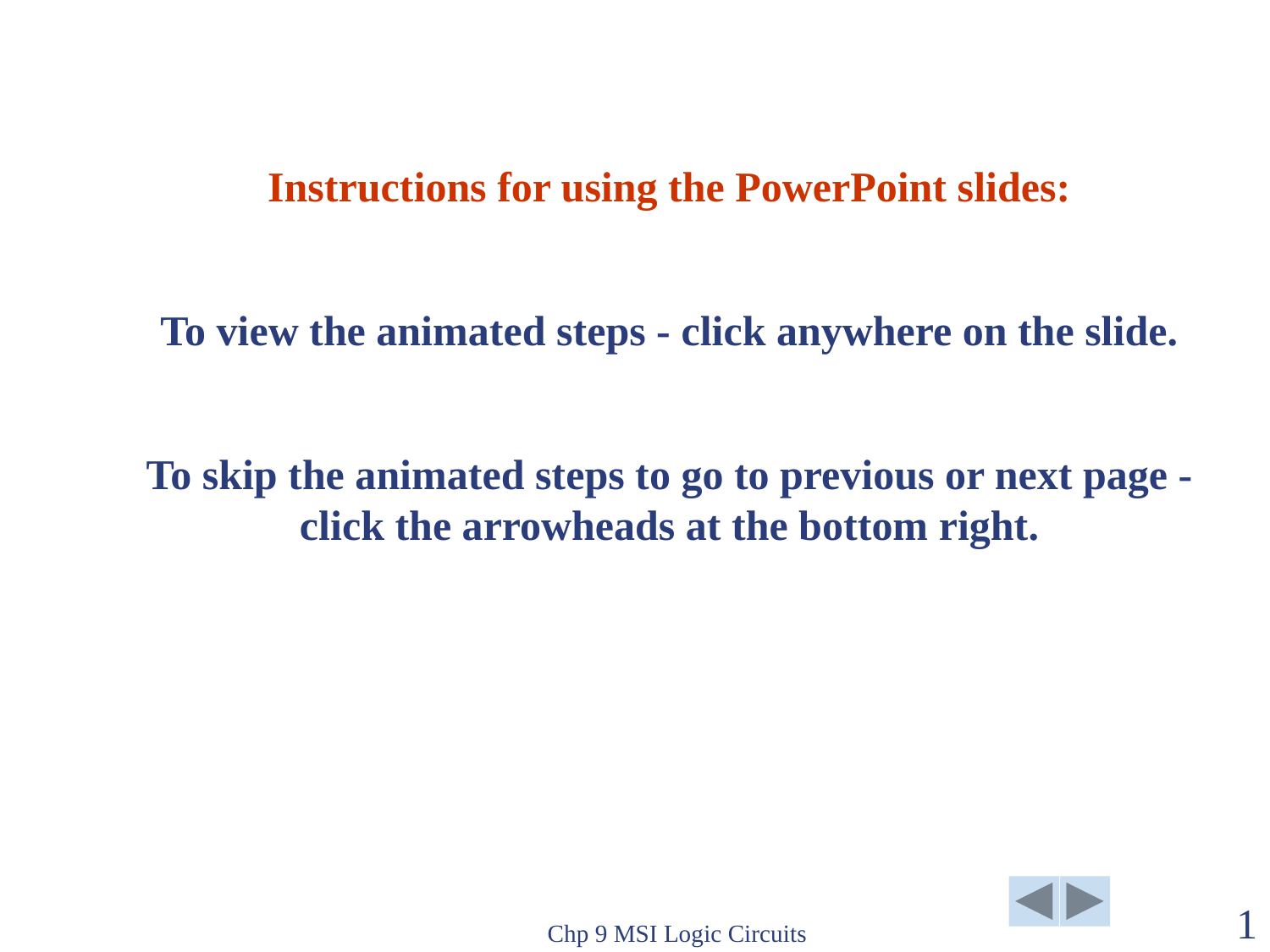

Instructions for using the PowerPoint slides:

To view the animated steps - click anywhere on the slide.

To skip the animated steps to go to previous or next page - click the arrowheads at the bottom right.
Chp 9 MSI Logic Circuits
1